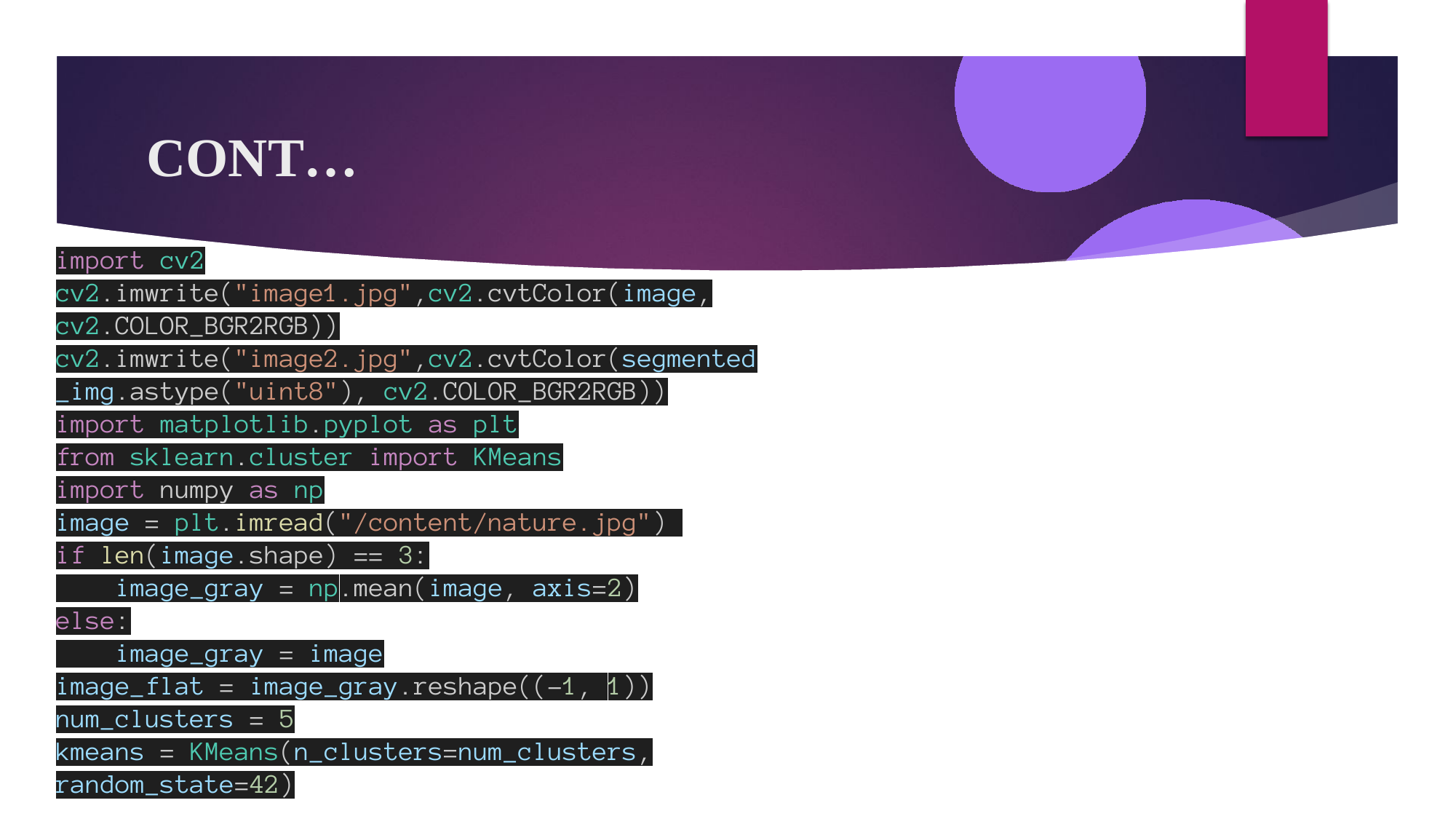

# CONT…
import cv2
cv2.imwrite("image1.jpg",cv2.cvtColor(image, cv2.COLOR_BGR2RGB))
cv2.imwrite("image2.jpg",cv2.cvtColor(segmented_img.astype("uint8"), cv2.COLOR_BGR2RGB))
import matplotlib.pyplot as plt
from sklearn.cluster import KMeans
import numpy as np
image = plt.imread("/content/nature.jpg")
if len(image.shape) == 3:
    image_gray = np.mean(image, axis=2)
else:
    image_gray = image
image_flat = image_gray.reshape((-1, 1))
num_clusters = 5
kmeans = KMeans(n_clusters=num_clusters, random_state=42)